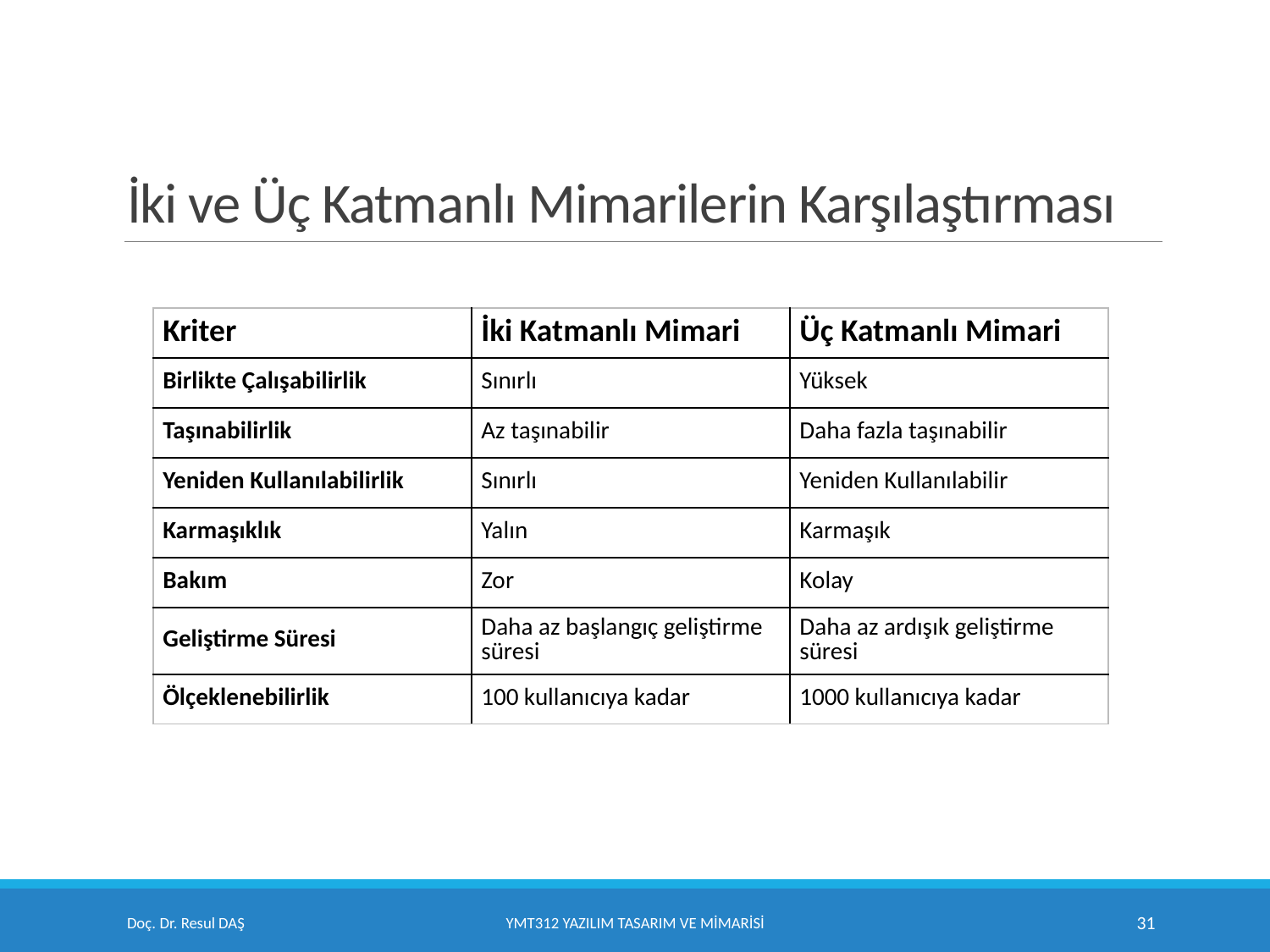

# İki ve Üç Katmanlı Mimarilerin Karşılaştırması
| Kriter | İki Katmanlı Mimari | Üç Katmanlı Mimari |
| --- | --- | --- |
| Birlikte Çalışabilirlik | Sınırlı | Yüksek |
| Taşınabilirlik | Az taşınabilir | Daha fazla taşınabilir |
| Yeniden Kullanılabilirlik | Sınırlı | Yeniden Kullanılabilir |
| Karmaşıklık | Yalın | Karmaşık |
| Bakım | Zor | Kolay |
| Geliştirme Süresi | Daha az başlangıç geliştirme süresi | Daha az ardışık geliştirme süresi |
| Ölçeklenebilirlik | 100 kullanıcıya kadar | 1000 kullanıcıya kadar |
Doç. Dr. Resul DAŞ
YMT312 Yazılım Tasarım ve Mimarisi
31